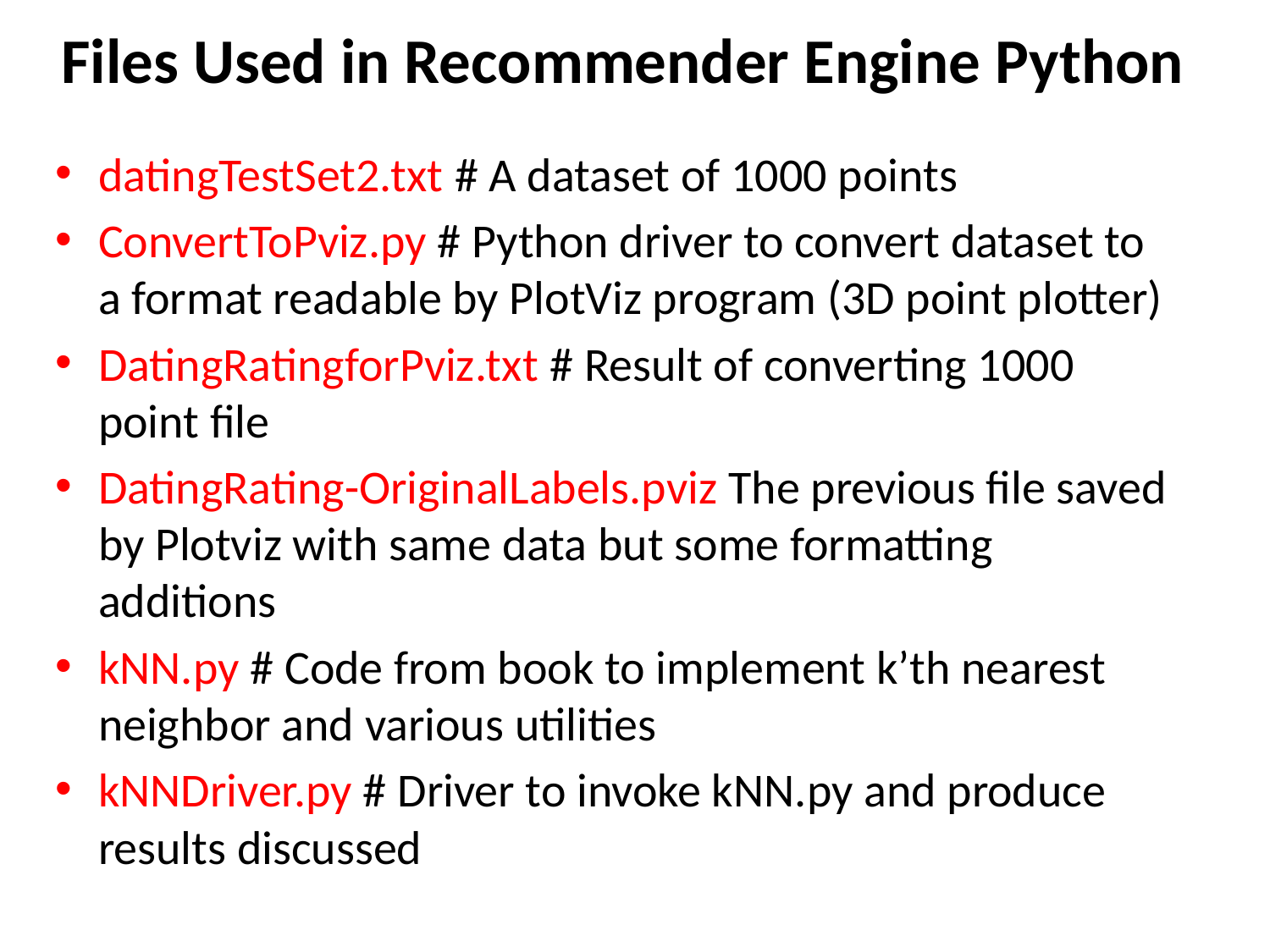

# Files Used in Recommender Engine Python
datingTestSet2.txt # A dataset of 1000 points
ConvertToPviz.py # Python driver to convert dataset to a format readable by PlotViz program (3D point plotter)
DatingRatingforPviz.txt # Result of converting 1000 point file
DatingRating-OriginalLabels.pviz The previous file saved by Plotviz with same data but some formatting additions
kNN.py # Code from book to implement k’th nearest neighbor and various utilities
kNNDriver.py # Driver to invoke kNN.py and produce results discussed